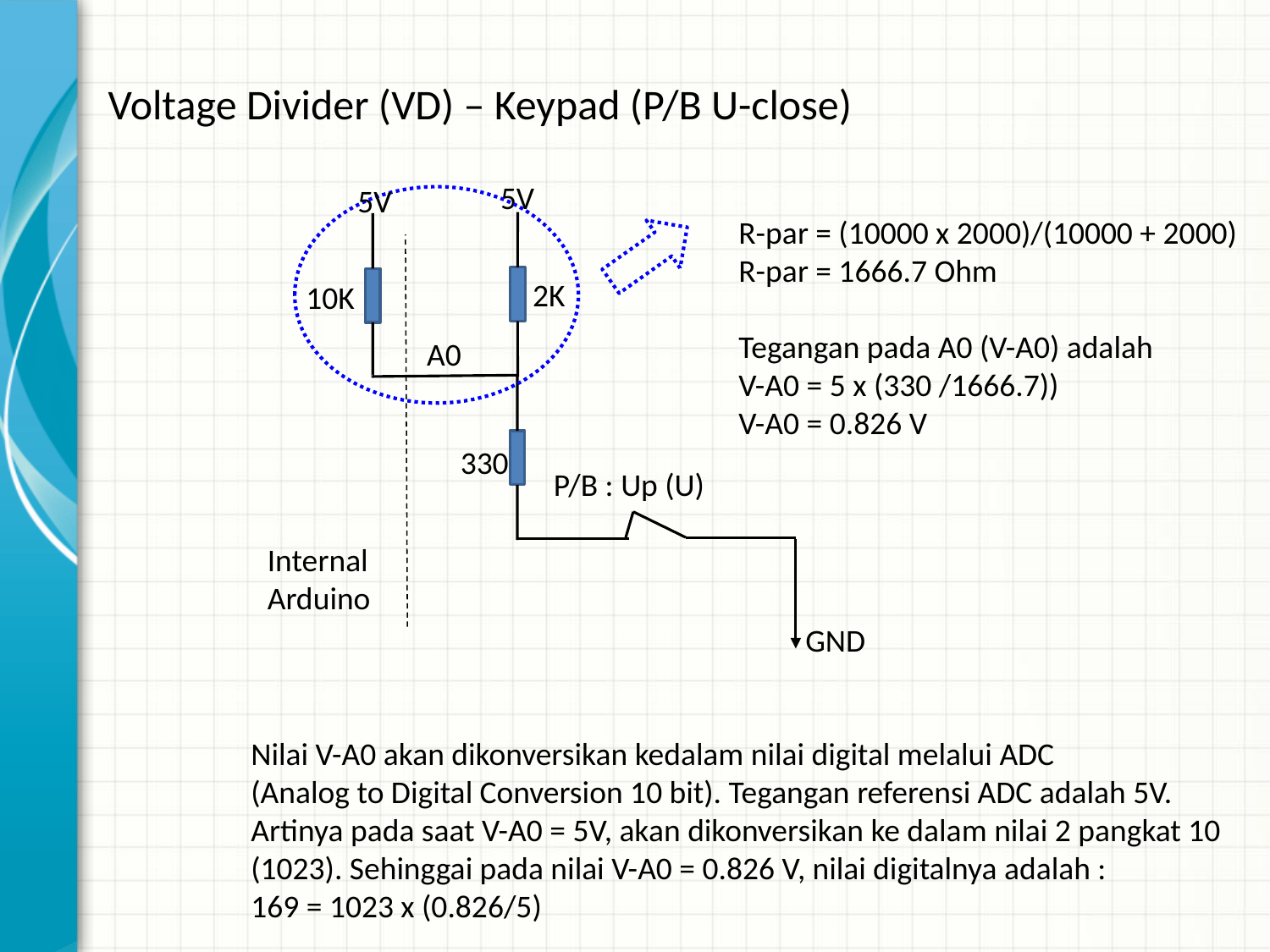

# Voltage Divider (VD) – Keypad (P/B U-close)
5V
5V

R-par = (10000 x 2000)/(10000 + 2000)
R-par = 1666.7 Ohm

Tegangan pada A0 (V-A0) adalah
V-A0 = 5 x (330 /1666.7))
V-A0 = 0.826 V

2K
10K
A0

330
P/B : Up (U)
Internal
Arduino
GND
Nilai V-A0 akan dikonversikan kedalam nilai digital melalui ADC
(Analog to Digital Conversion 10 bit). Tegangan referensi ADC adalah 5V.
Artinya pada saat V-A0 = 5V, akan dikonversikan ke dalam nilai 2 pangkat 10
(1023). Sehinggai pada nilai V-A0 = 0.826 V, nilai digitalnya adalah :
169 = 1023 x (0.826/5)